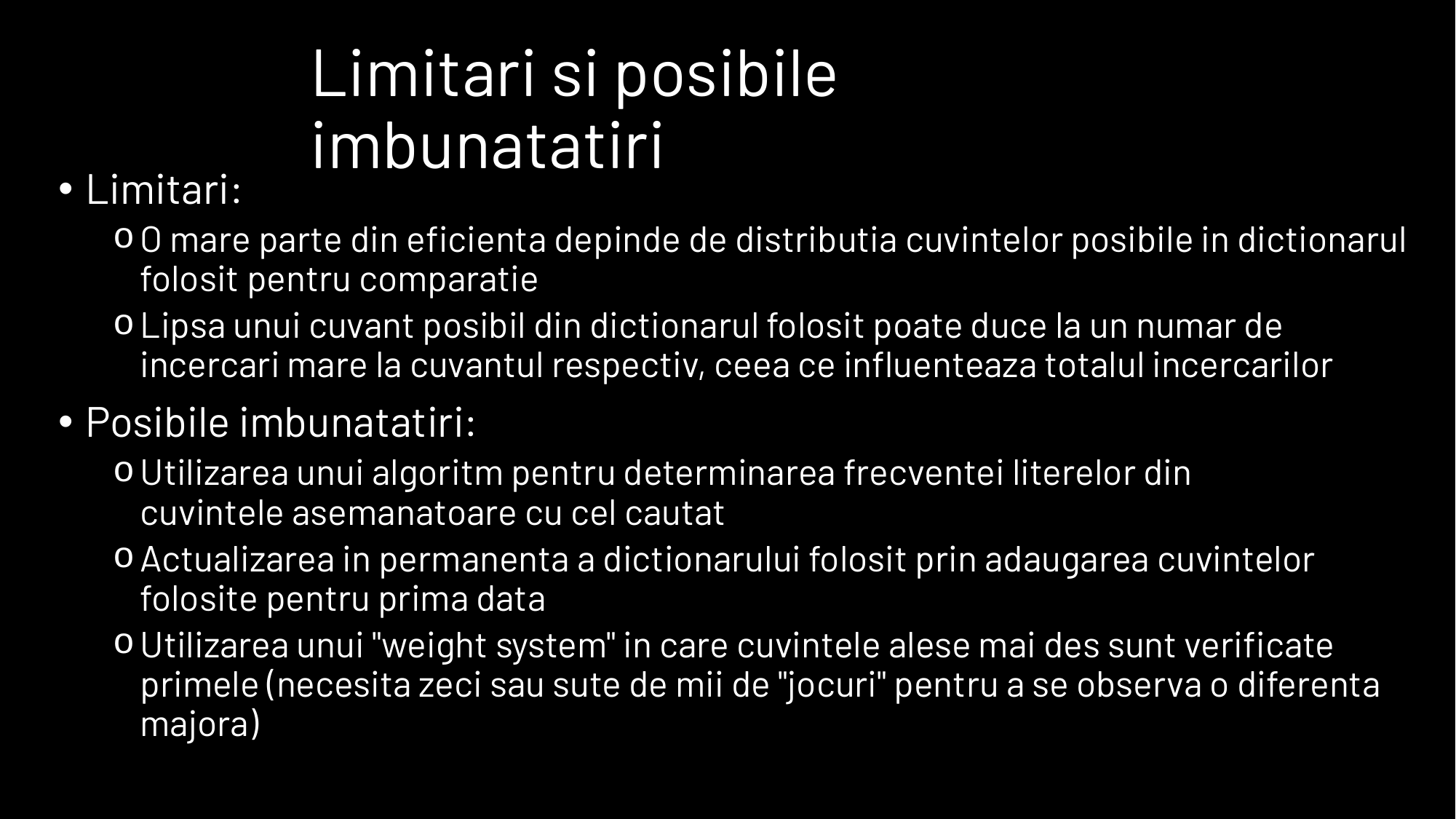

# Limitari si posibile imbunatatiri
Limitari:
O mare parte din eficienta depinde de distributia cuvintelor posibile in dictionarul folosit pentru comparatie
Lipsa unui cuvant posibil din dictionarul folosit poate duce la un numar de incercari mare la cuvantul respectiv, ceea ce influenteaza totalul incercarilor
Posibile imbunatatiri:
Utilizarea unui algoritm pentru determinarea frecventei literelor din cuvintele asemanatoare cu cel cautat
Actualizarea in permanenta a dictionarului folosit prin adaugarea cuvintelor folosite pentru prima data
Utilizarea unui "weight system" in care cuvintele alese mai des sunt verificate primele (necesita zeci sau sute de mii de "jocuri" pentru a se observa o diferenta majora)